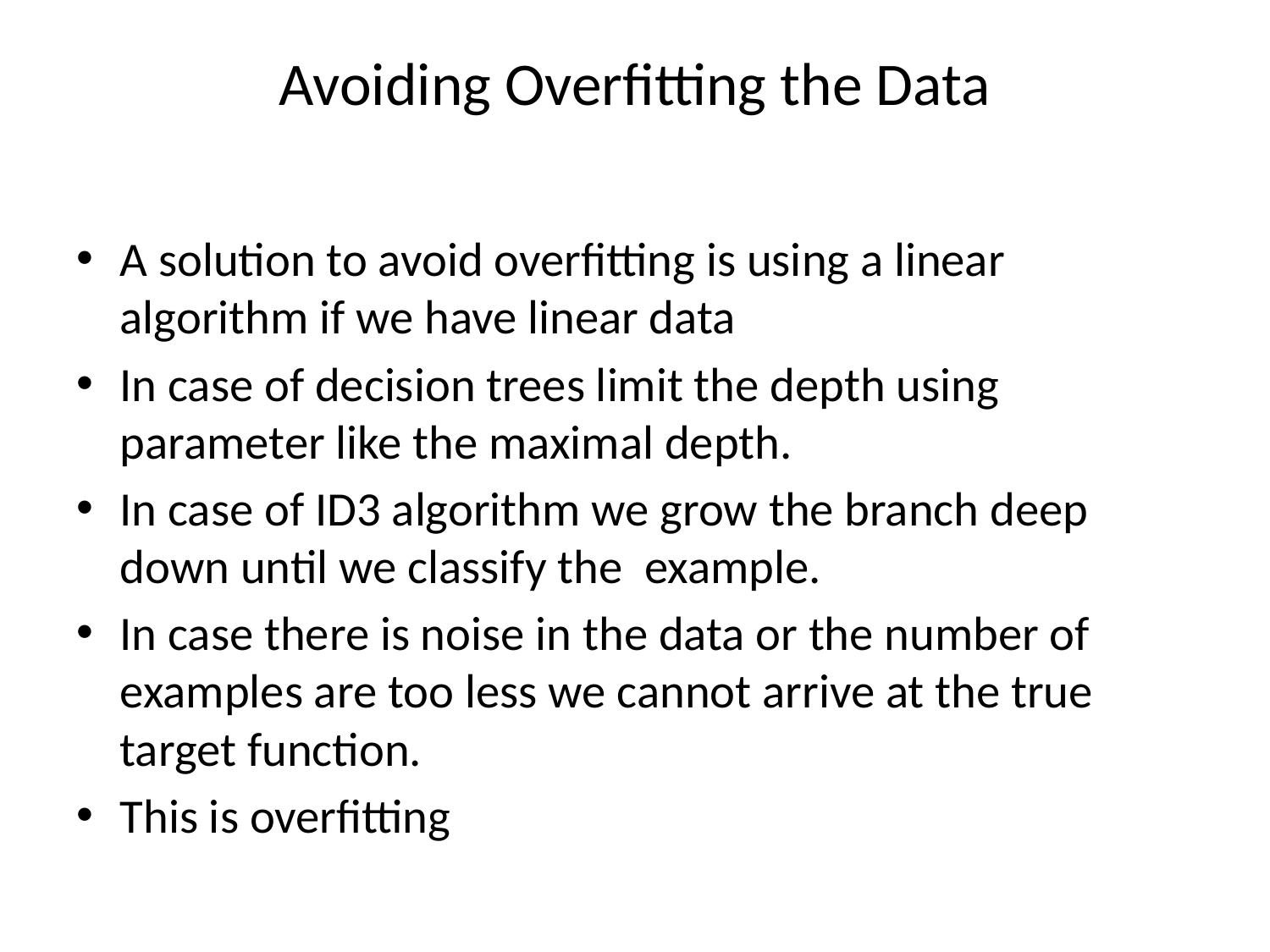

# Avoiding Overfitting the Data
A solution to avoid overfitting is using a linear algorithm if we have linear data
In case of decision trees limit the depth using parameter like the maximal depth.
In case of ID3 algorithm we grow the branch deep down until we classify the  example.
In case there is noise in the data or the number of examples are too less we cannot arrive at the true target function.
This is overfitting